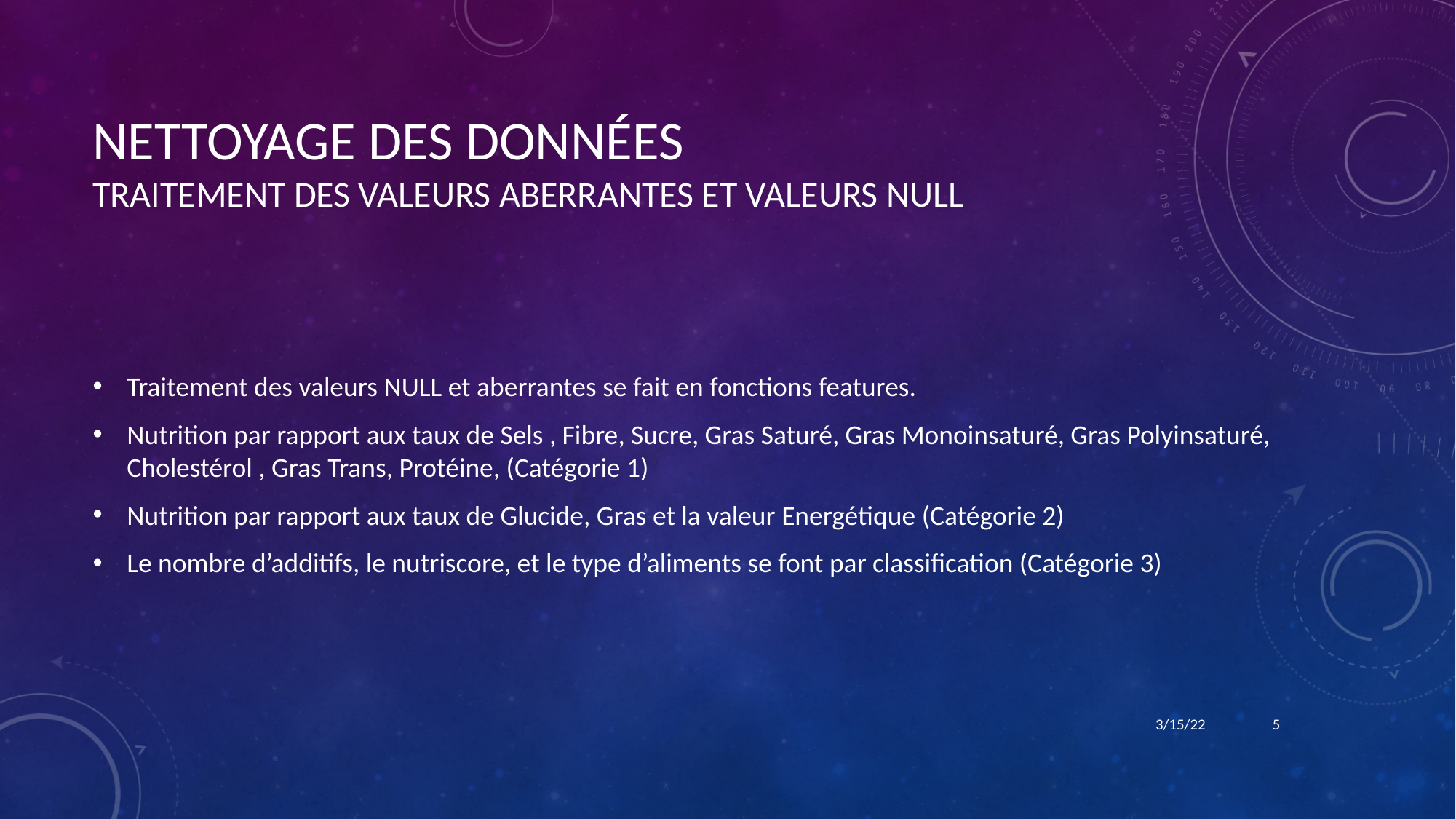

# Nettoyage des données traitement des valeurs aberrantes et valeurs NULL
Traitement des valeurs NULL et aberrantes se fait en fonctions features.
Nutrition par rapport aux taux de Sels , Fibre, Sucre, Gras Saturé, Gras Monoinsaturé, Gras Polyinsaturé, Cholestérol , Gras Trans, Protéine, (Catégorie 1)
Nutrition par rapport aux taux de Glucide, Gras et la valeur Energétique (Catégorie 2)
Le nombre d’additifs, le nutriscore, et le type d’aliments se font par classification (Catégorie 3)

3/15/22
5